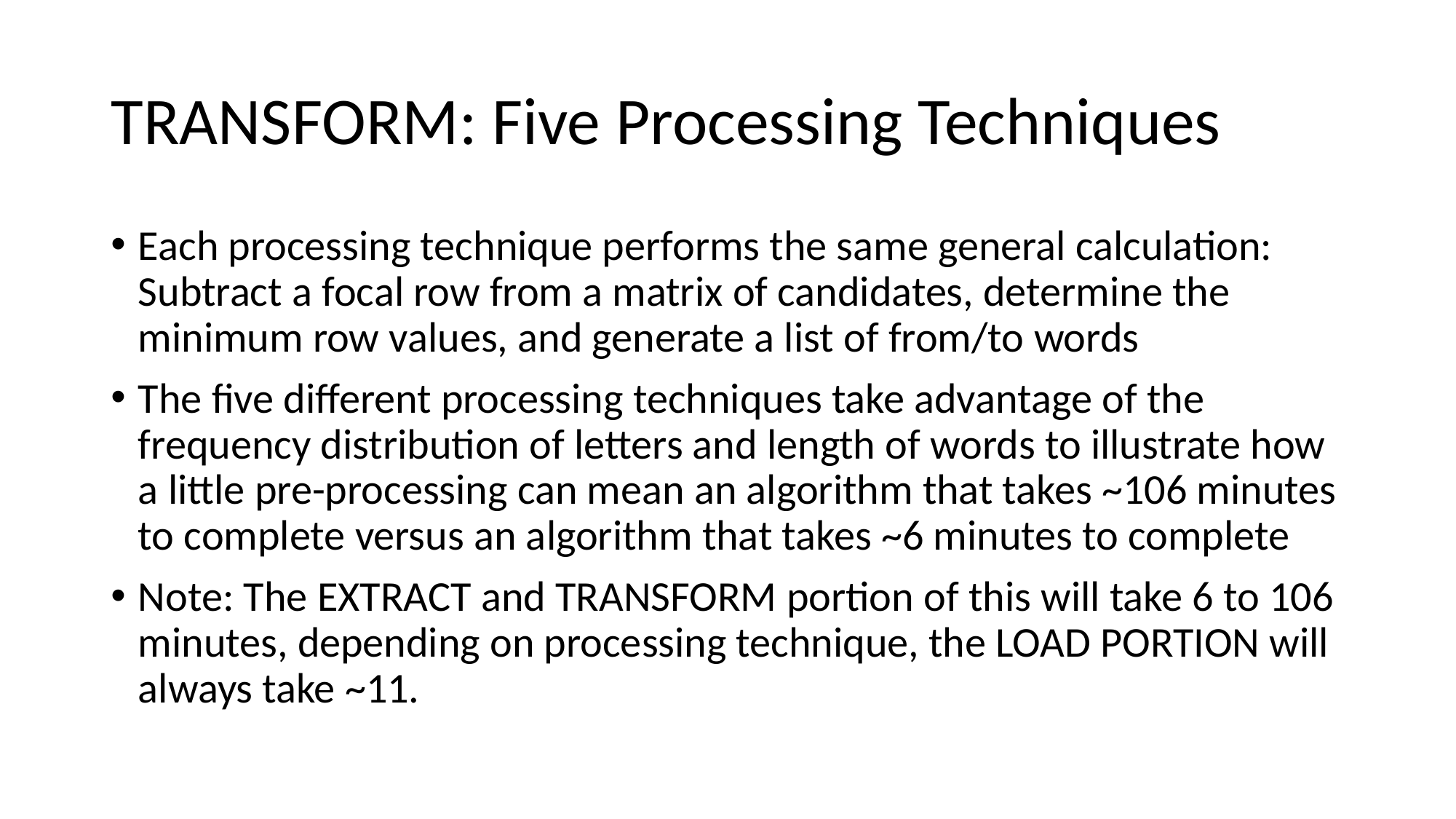

# TRANSFORM: Five Processing Techniques
Each processing technique performs the same general calculation: Subtract a focal row from a matrix of candidates, determine the minimum row values, and generate a list of from/to words
The five different processing techniques take advantage of the frequency distribution of letters and length of words to illustrate how a little pre-processing can mean an algorithm that takes ~106 minutes to complete versus an algorithm that takes ~6 minutes to complete
Note: The EXTRACT and TRANSFORM portion of this will take 6 to 106 minutes, depending on processing technique, the LOAD PORTION will always take ~11.